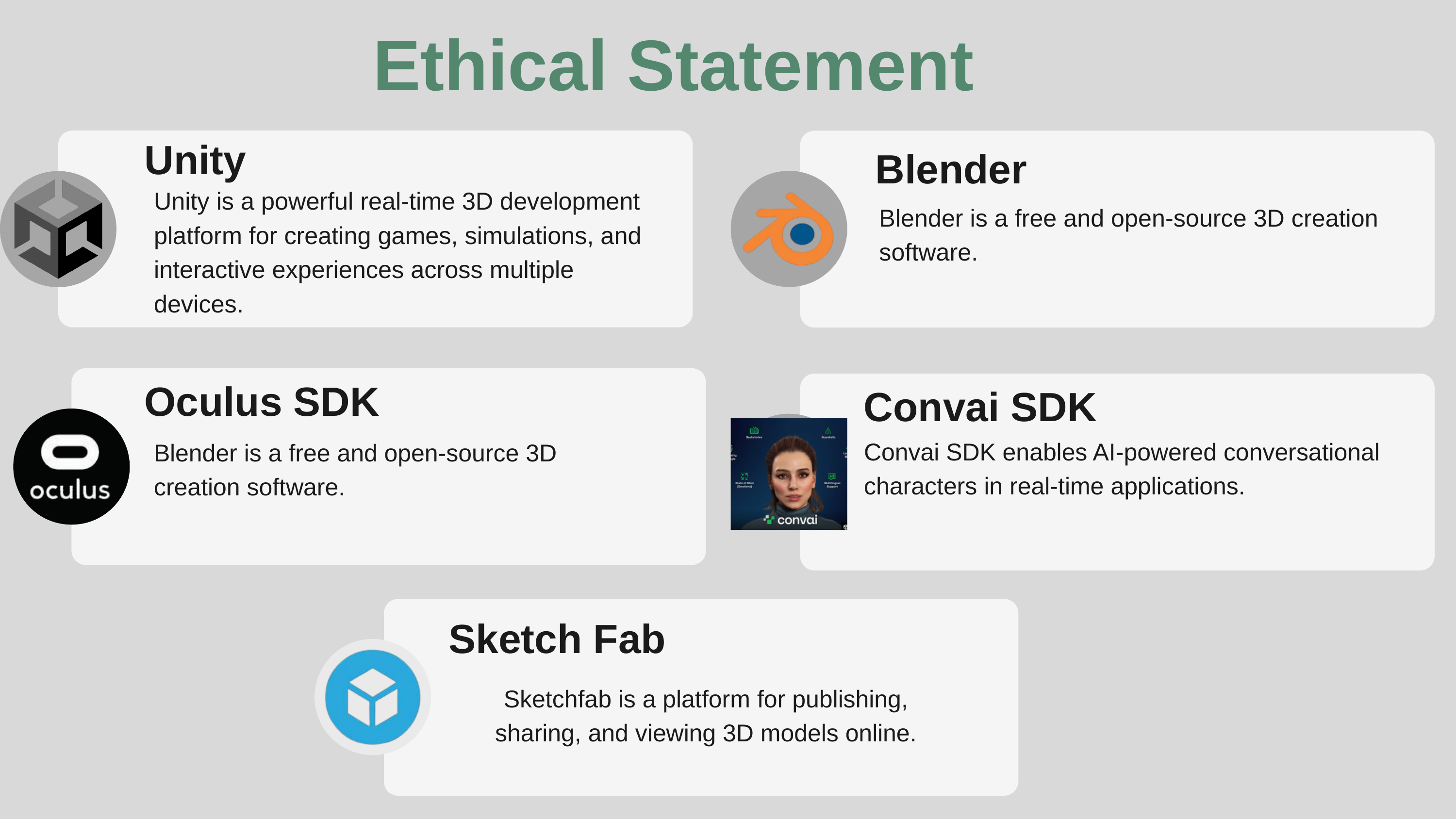

Ethical Statement

Unity
Blender

Unity is a powerful real-time 3D development platform for creating games, simulations, and interactive experiences across multiple devices.

Blender is a free and open-source 3D creation software.

Oculus SDK

Convai SDK

Convai SDK enables AI-powered conversational characters in real-time applications.
Blender is a free and open-source 3D creation software.

Sketch Fab

Sketchfab is a platform for publishing, sharing, and viewing 3D models online.